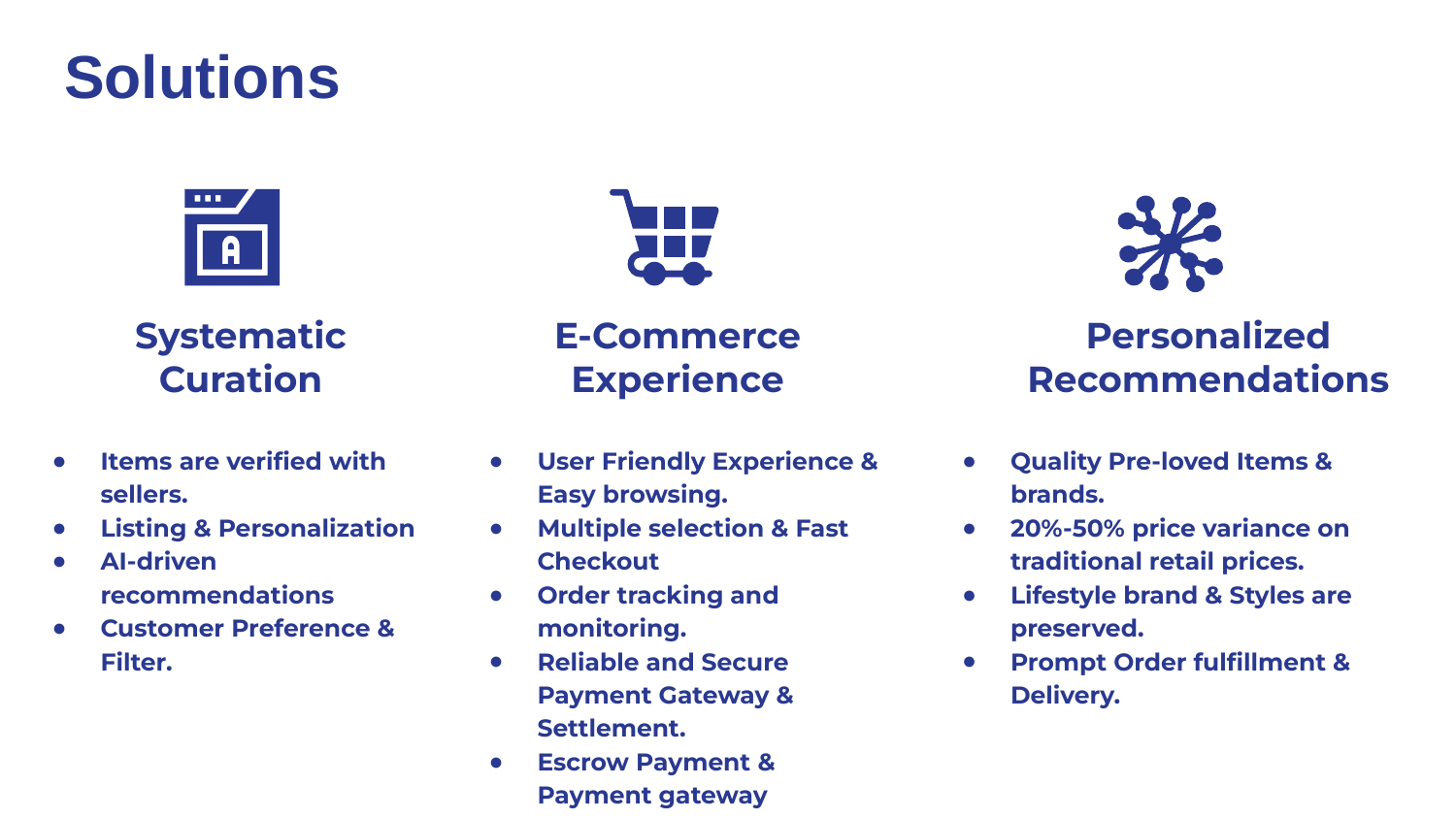

# Solutions

Systematic Curation
E-Commerce Experience
Personalized Recommendations
Items are verified with sellers.
Listing & Personalization
AI-driven recommendations
Customer Preference & Filter.
User Friendly Experience & Easy browsing.
Multiple selection & Fast Checkout
Order tracking and monitoring.
Reliable and Secure Payment Gateway & Settlement.
Escrow Payment & Payment gateway
Quality Pre-loved Items & brands.
20%-50% price variance on traditional retail prices.
Lifestyle brand & Styles are preserved.
Prompt Order fulfillment & Delivery.